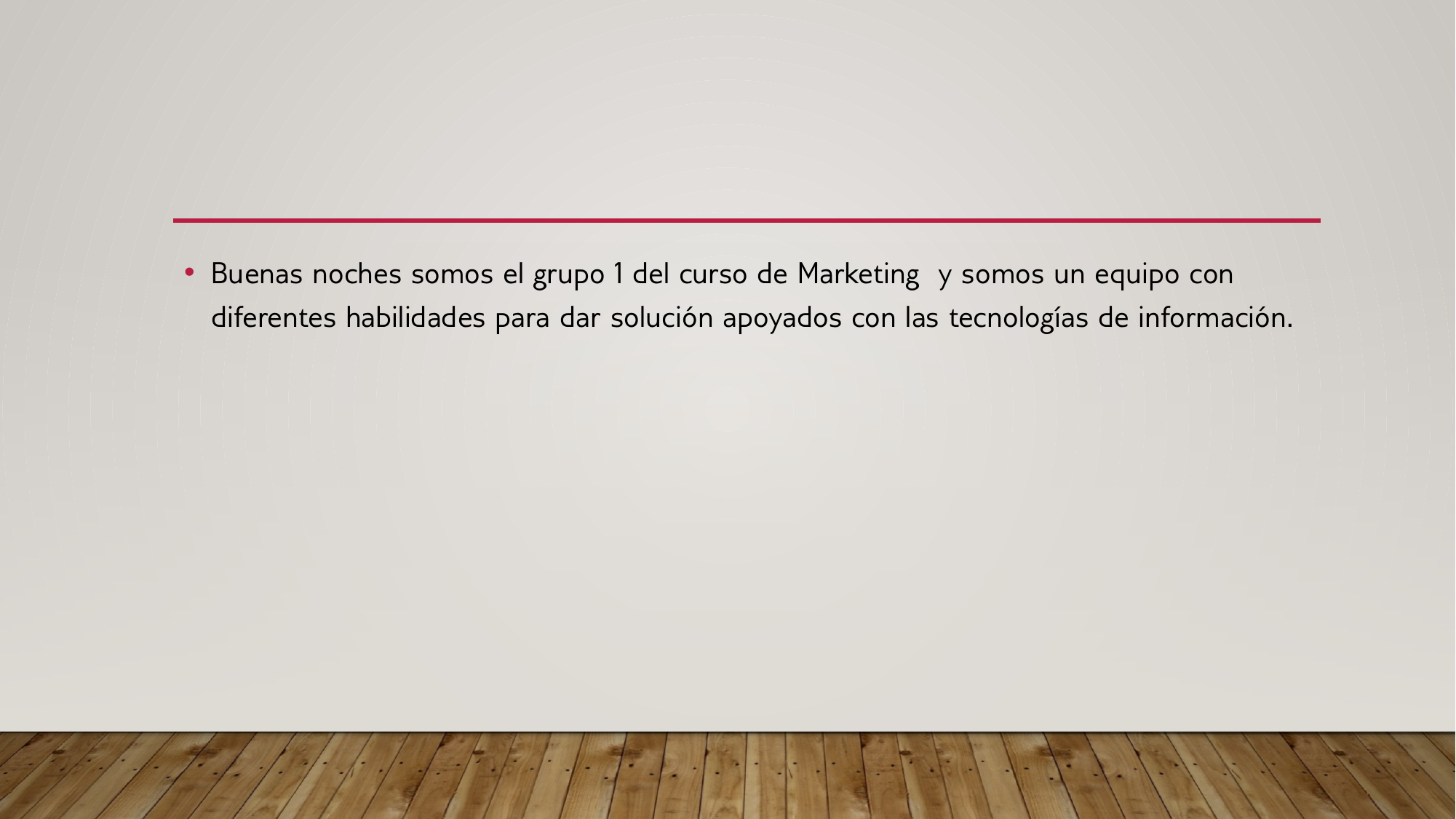

#
Buenas noches somos el grupo 1 del curso de Marketing  y somos un equipo con diferentes habilidades para dar solución apoyados con las tecnologías de información.